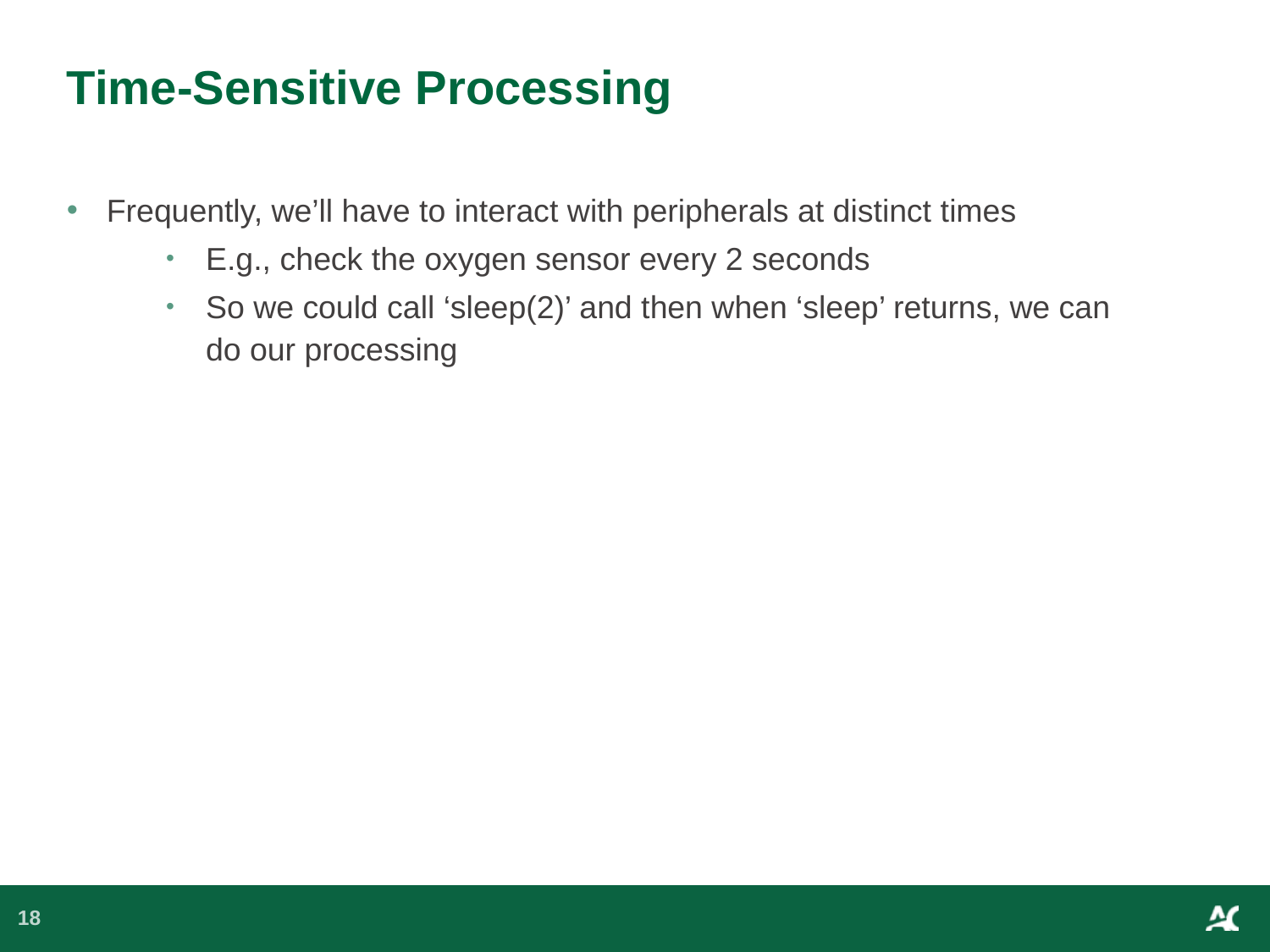

# Time-Sensitive Processing
Frequently, we’ll have to interact with peripherals at distinct times
E.g., check the oxygen sensor every 2 seconds
So we could call ‘sleep(2)’ and then when ‘sleep’ returns, we can do our processing
18